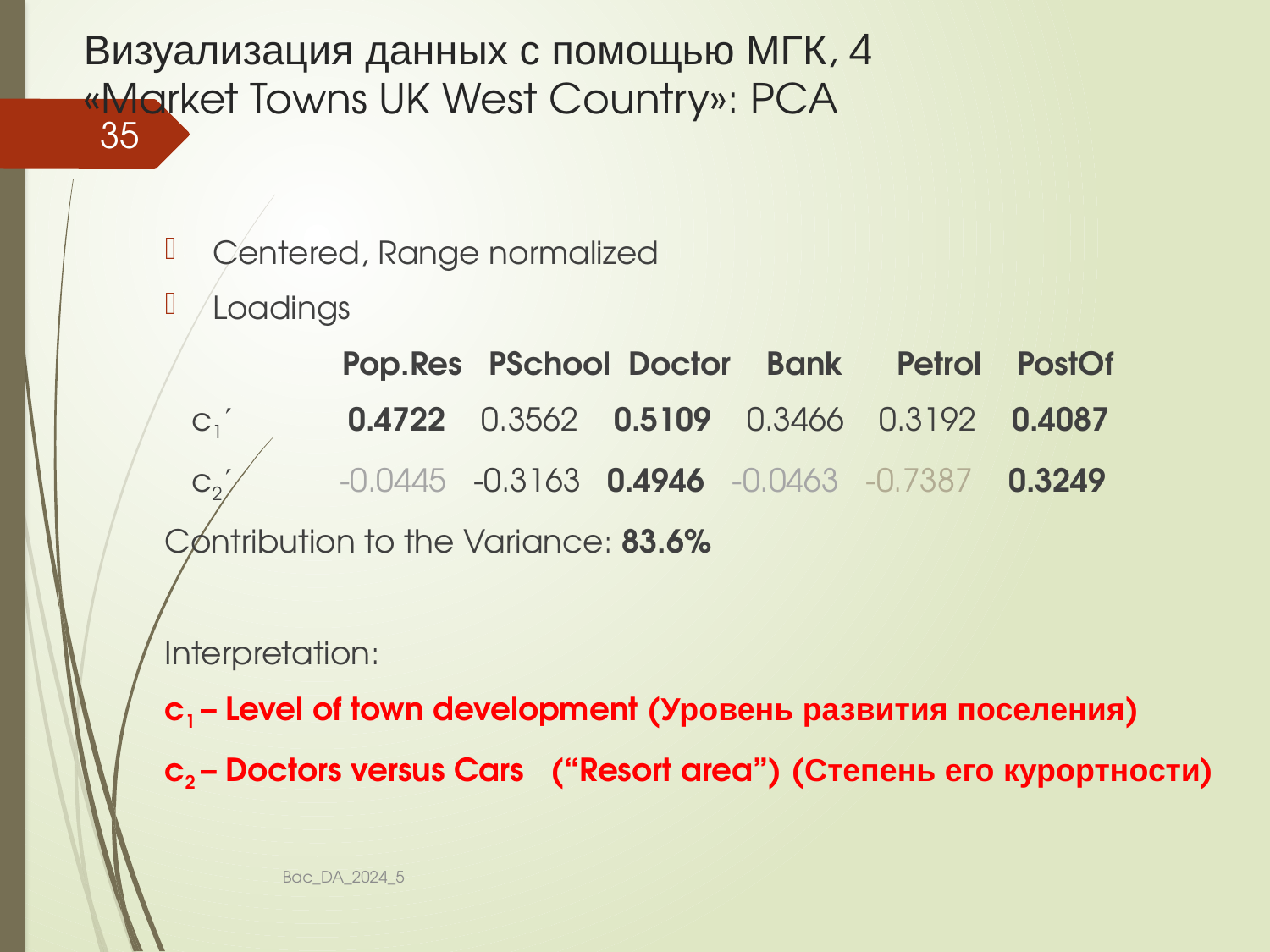

# Визуализация данных с помощью МГК, 4 «Market Towns UK West Country»: PCA
35
Centered, Range normalized
Loadings
                    Pop.Res   PSchool  Doctor    Bank      Petrol    PostOf
   c1′             0.4722    0.3562    0.5109    0.3466    0.3192    0.4087
   c2′            -0.0445   -0.3163   0.4946   -0.0463   -0.7387    0.3249
Contribution to the Variance: 83.6%

Interpretation:
c1 – Level of town development (Уровень развития поселения)
c2 – Doctors versus Cars   (“Resort area”) (Степень его курортности)
Bac_DA_2024_5